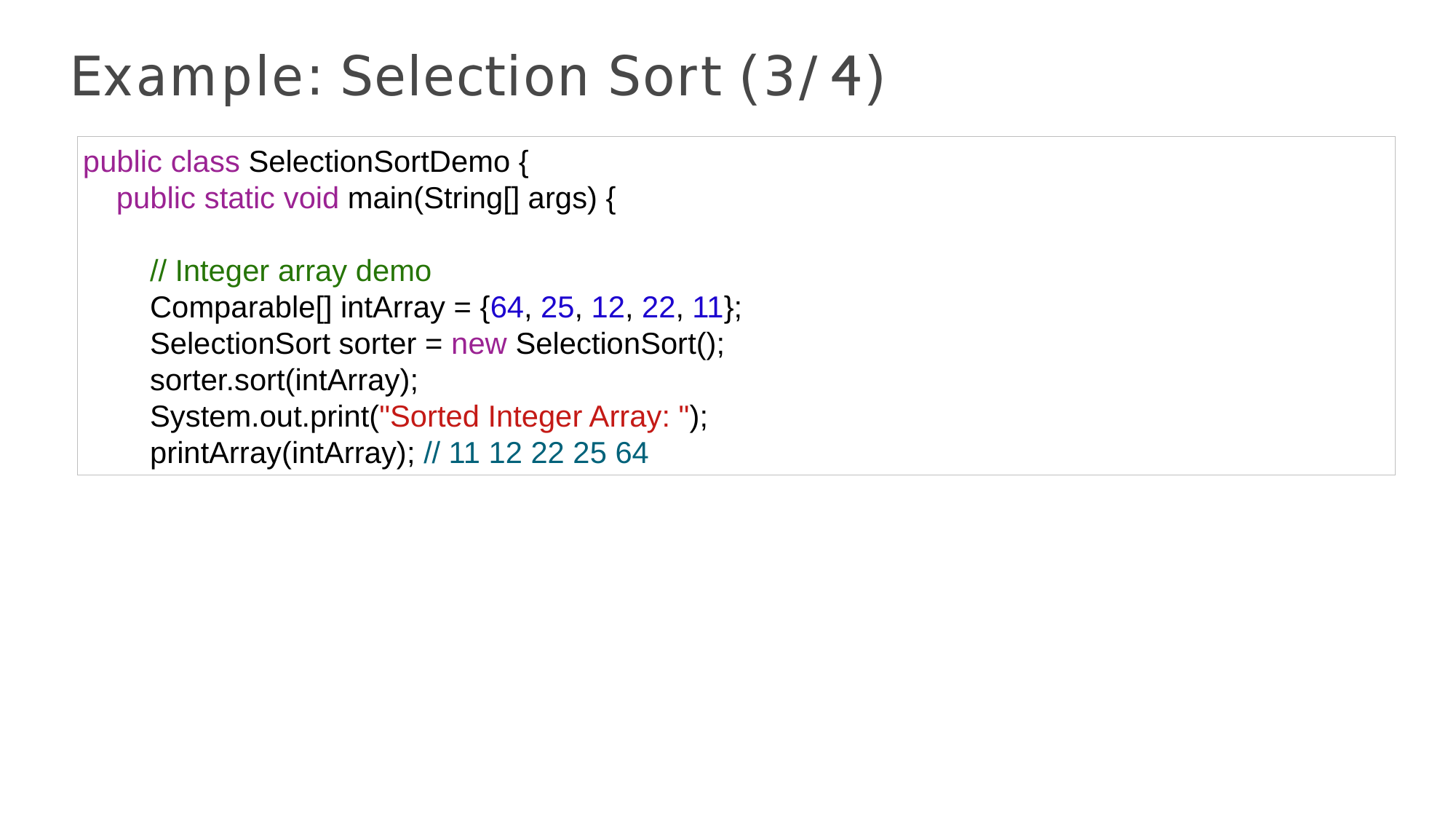

# Example: Selection Sort (3/4)
public class SelectionSortDemo {
    public static void main(String[] args) {

        // Integer array demo
        Comparable[] intArray = {64, 25, 12, 22, 11};
        SelectionSort sorter = new SelectionSort();
        sorter.sort(intArray);
        System.out.print("Sorted Integer Array: ");
        printArray(intArray); // 11 12 22 25 64
19